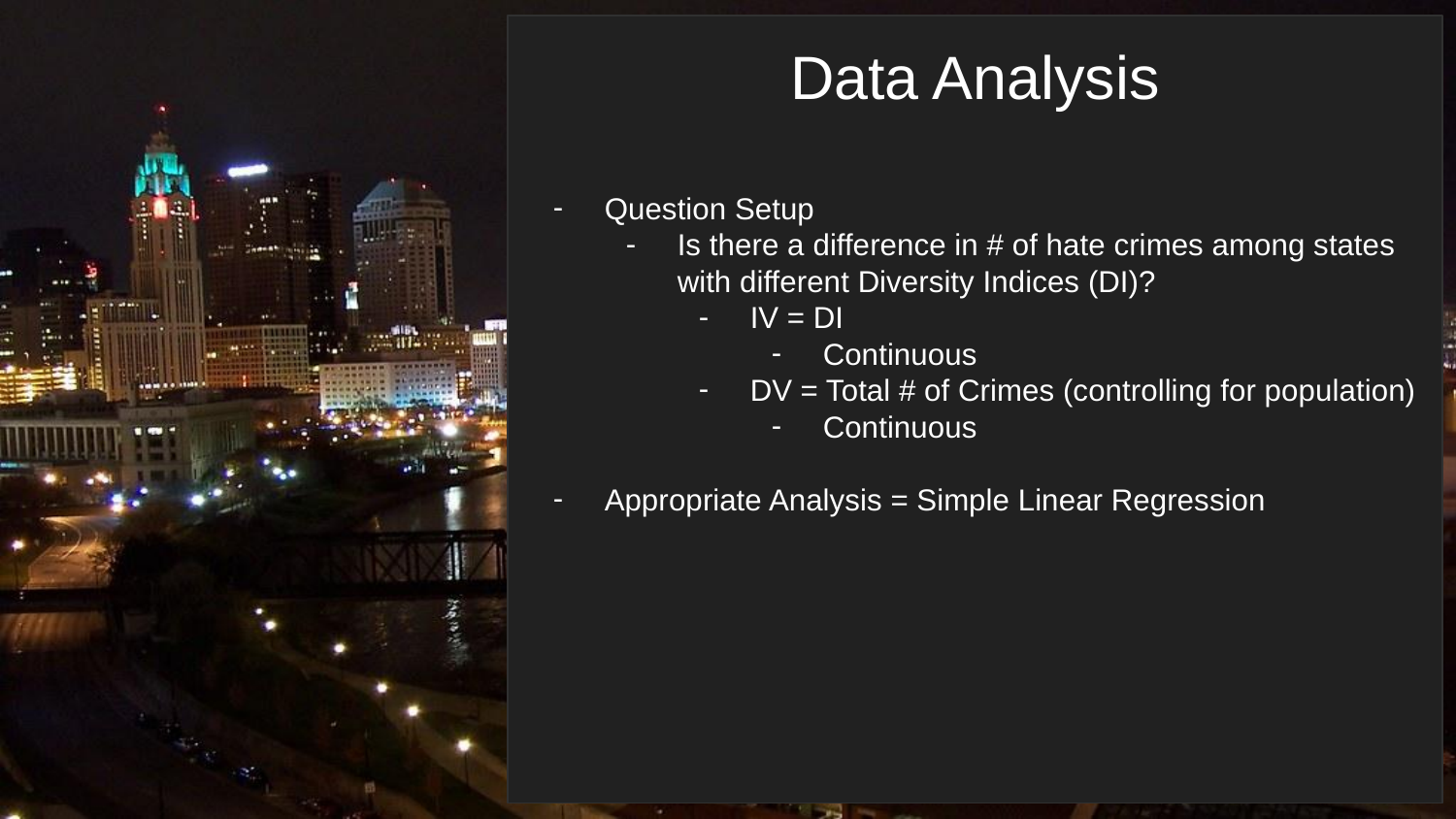

Data Analysis
Question Setup
Is there a difference in # of hate crimes among states with different Diversity Indices (DI)?
IV = DI
Continuous
DV = Total # of Crimes (controlling for population)
Continuous

Appropriate Analysis = Simple Linear Regression